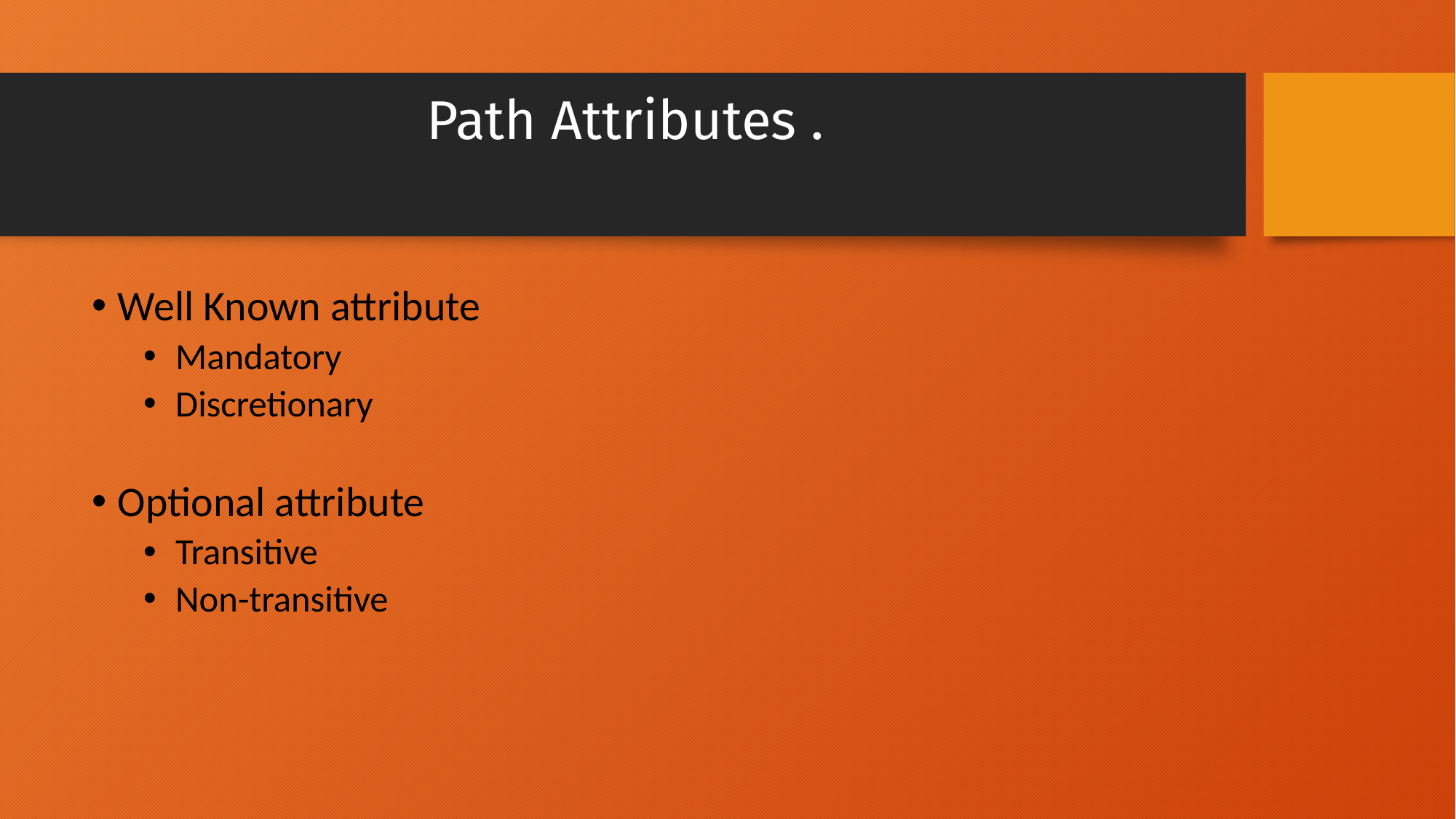

# Path Attributes .
Well Known attribute
Mandatory
Discretionary

Optional attribute
Transitive
Non-transitive